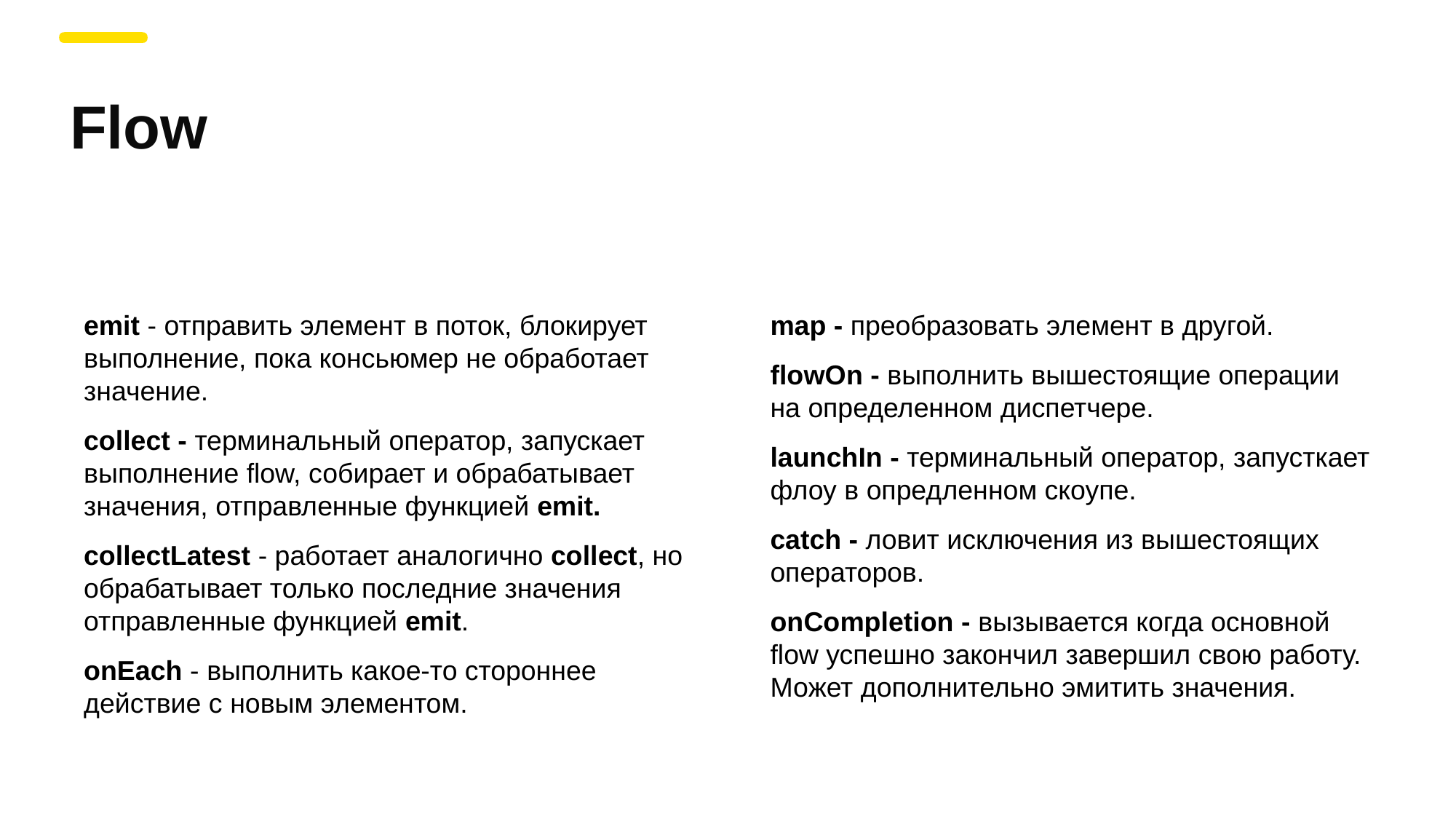

Flow
emit - отправить элемент в поток, блокирует выполнение, пока консьюмер не обработает значение.
collect - терминальный оператор, запускает выполнение flow, собирает и обрабатывает значения, отправленные функцией emit.
collectLatest - работает аналогично collect, но обрабатывает только последние значения отправленные функцией emit.
onEach - выполнить какое-то стороннее действие с новым элементом.

map - преобразовать элемент в другой.
flowOn - выполнить вышестоящие операции на определенном диспетчере.
launchIn - терминальный оператор, запусткает флоу в опредленном скоупе.
catch - ловит исключения из вышестоящих операторов.
onCompletion - вызывается когда основной flow успешно закончил завершил свою работу. Может дополнительно эмитить значения.